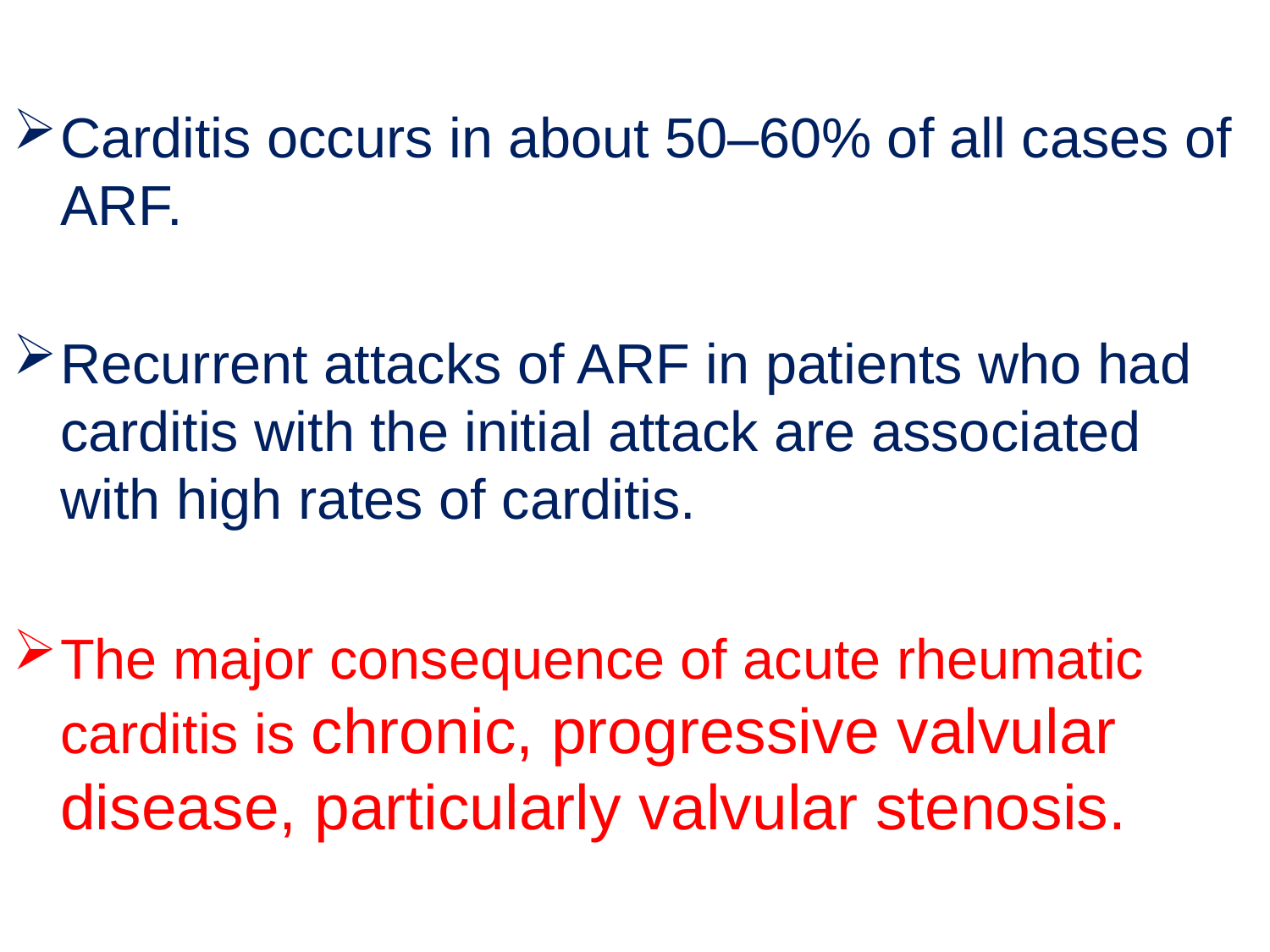

Carditis occurs in about 50–60% of all cases of ARF.

Recurrent attacks of ARF in patients who had carditis with the initial attack are associated with high rates of carditis.

The major consequence of acute rheumatic carditis is chronic, progressive valvular disease, particularly valvular stenosis.